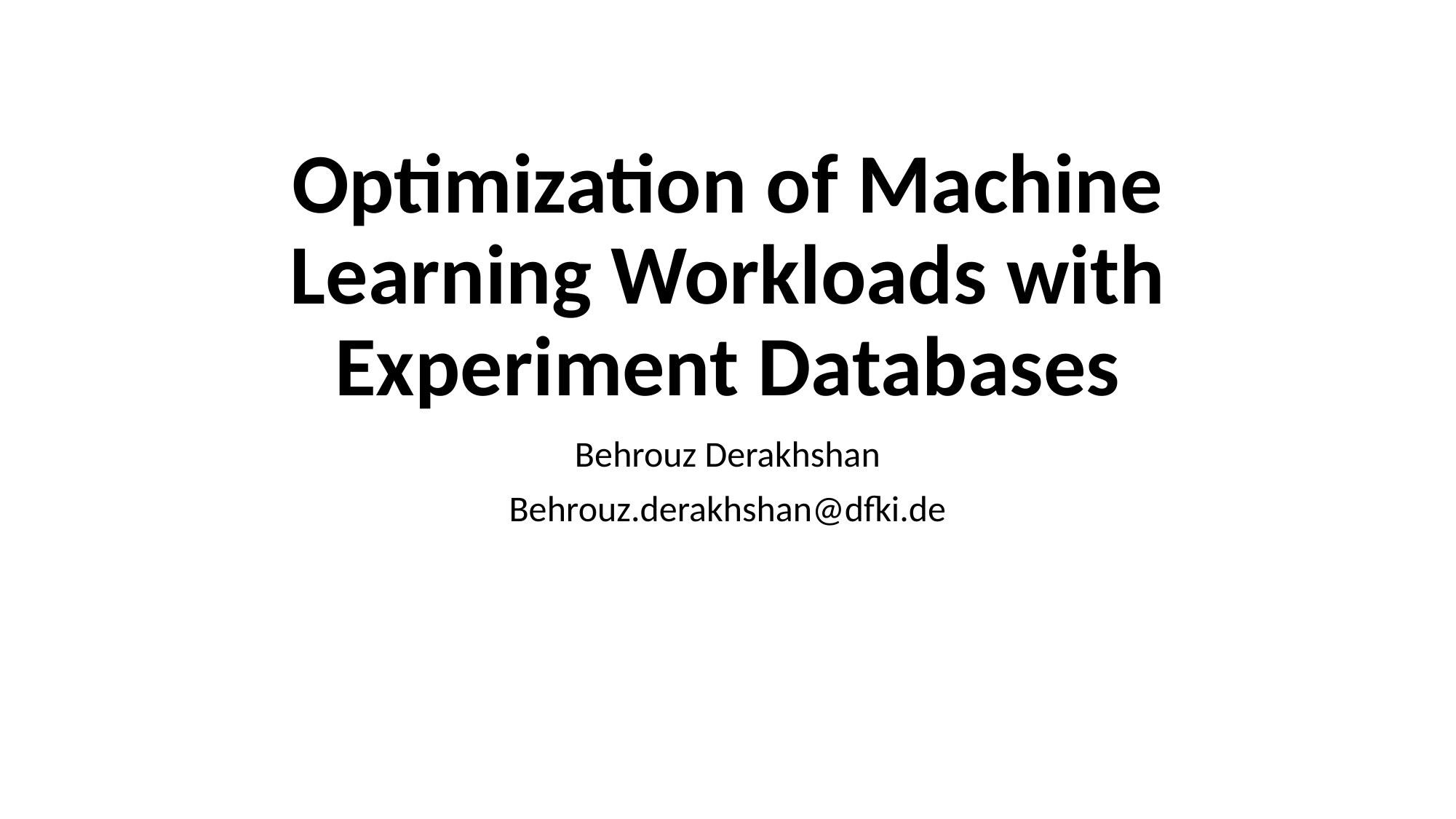

# Optimization of Machine Learning Workloads with Experiment Databases
Behrouz Derakhshan
Behrouz.derakhshan@dfki.de